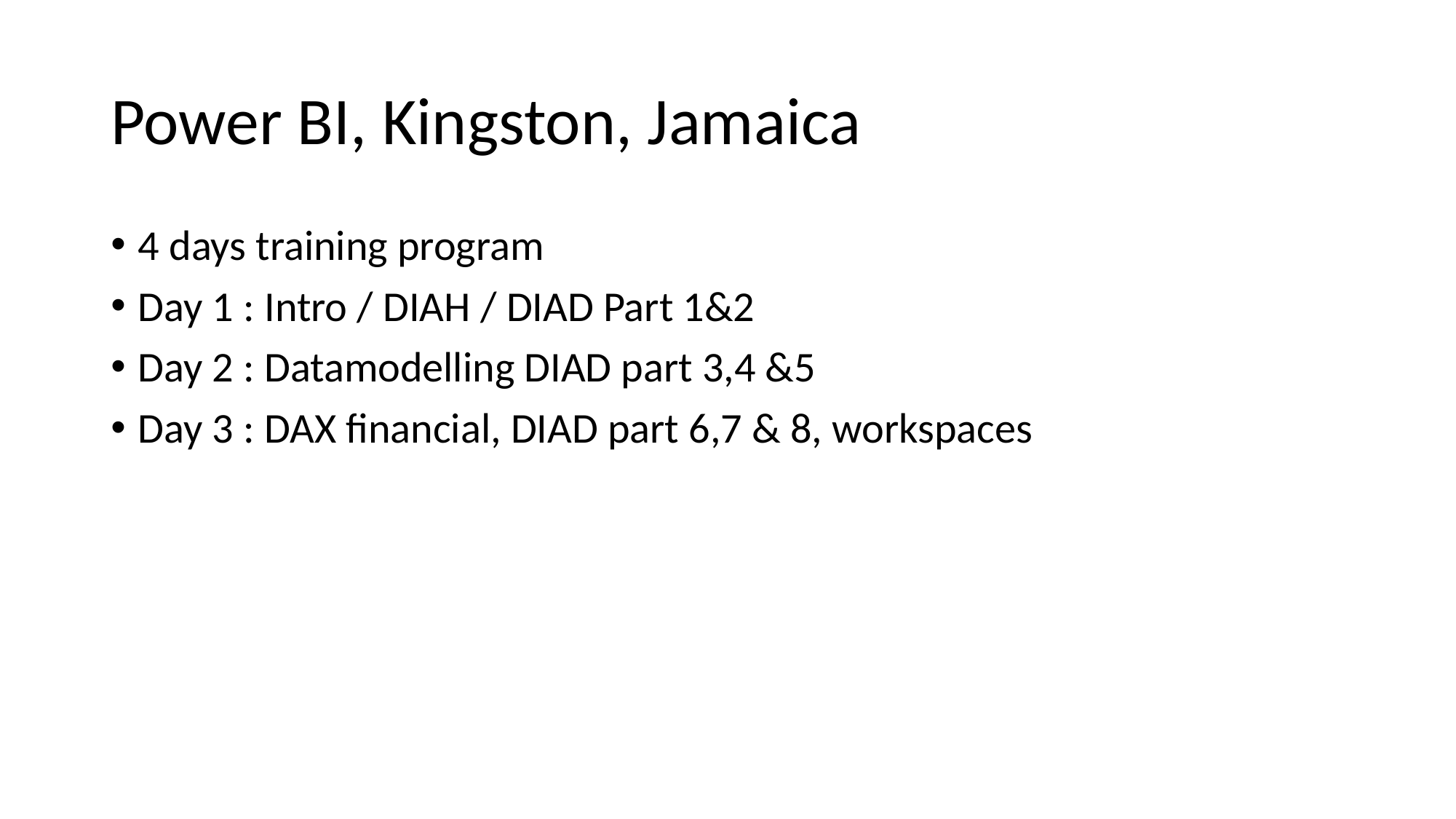

# Power BI, Kingston, Jamaica
4 days training program
Day 1 : Intro / DIAH / DIAD Part 1&2
Day 2 : Datamodelling DIAD part 3,4 &5
Day 3 : DAX financial, DIAD part 6,7 & 8, workspaces